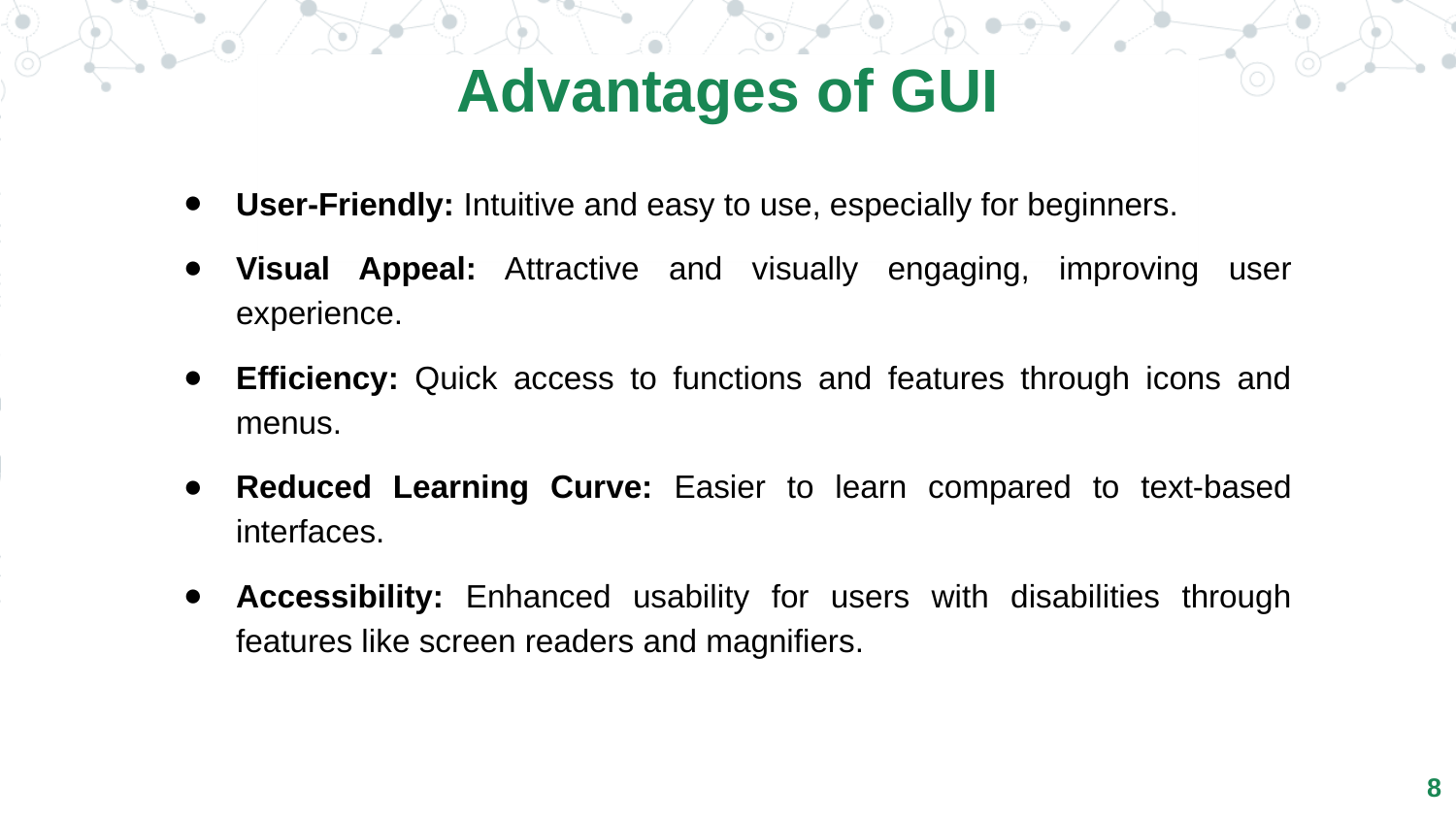

Advantages of GUI

User-Friendly: Intuitive and easy to use, especially for beginners.
Visual Appeal: Attractive and visually engaging, improving user experience.
Efficiency: Quick access to functions and features through icons and menus.
Reduced Learning Curve: Easier to learn compared to text-based interfaces.
Accessibility: Enhanced usability for users with disabilities through features like screen readers and magnifiers.

8